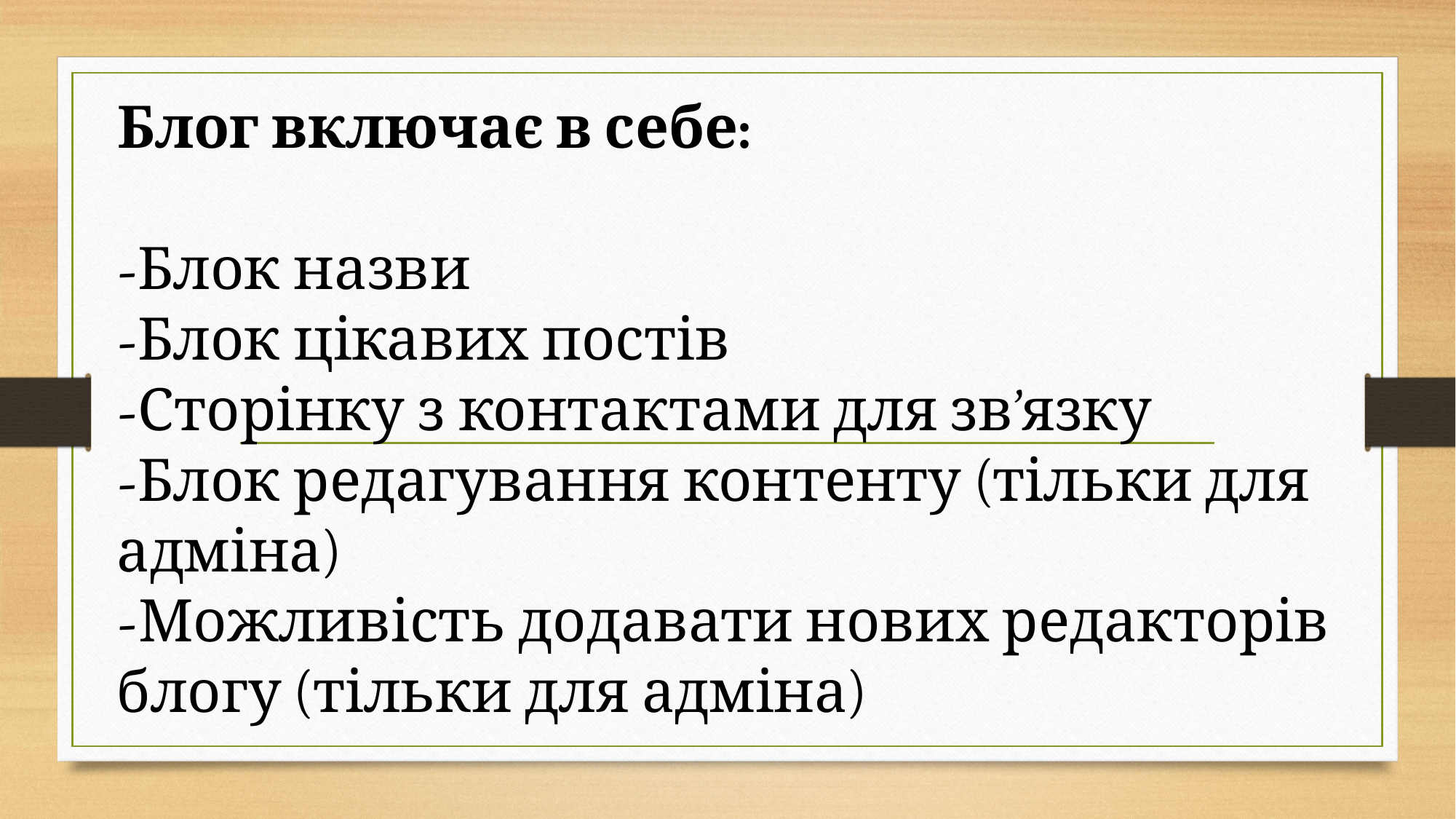

# Блог включає в себе: -Блок назви -Блок цікавих постів -Сторінку з контактами для зв’язку -Блок редагування контенту (тільки для адміна) -Можливість додавати нових редакторів блогу (тільки для адміна)